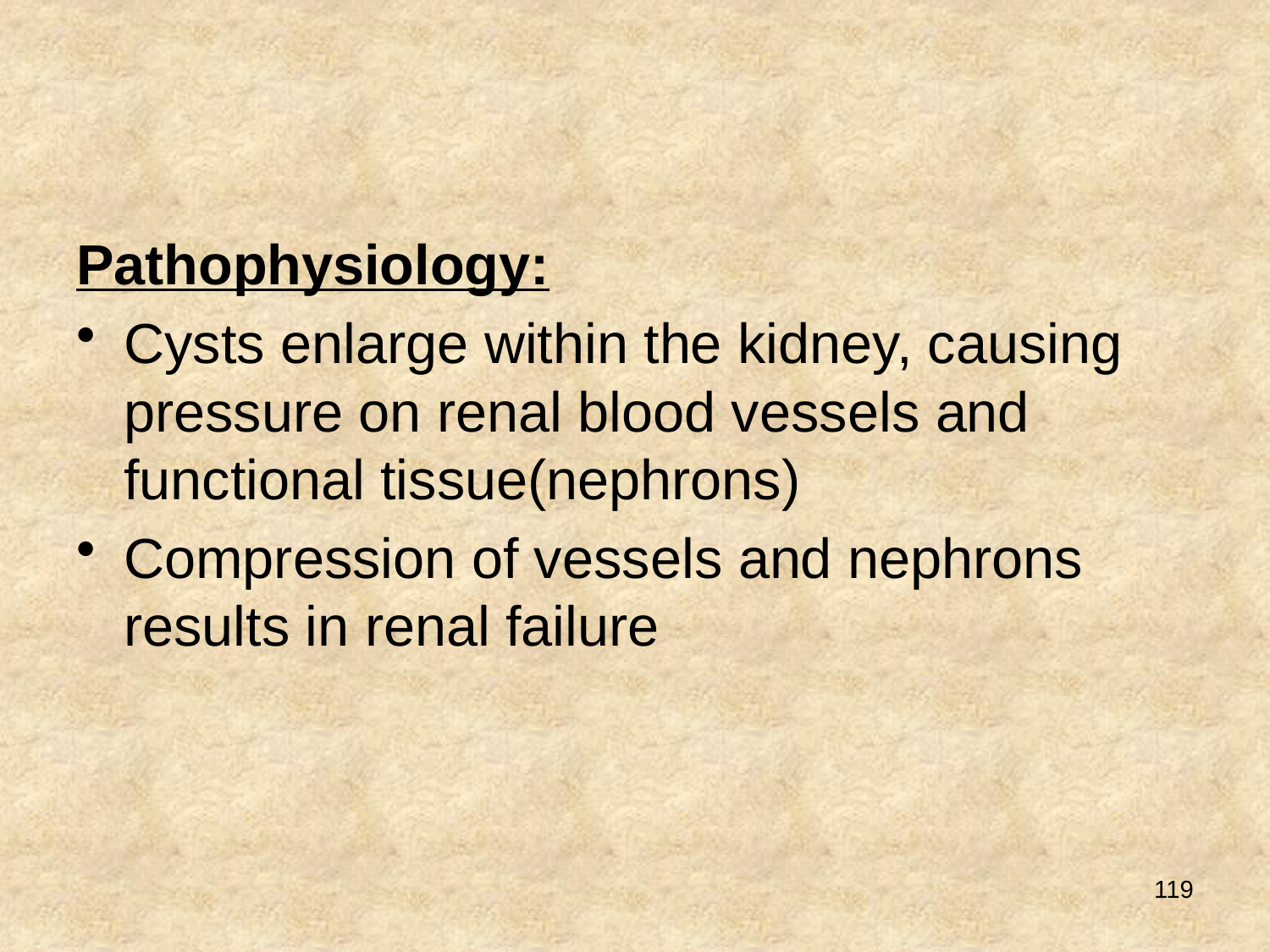

Pathophysiology:
Cysts enlarge within the kidney, causing pressure on renal blood vessels and functional tissue(nephrons)
Compression of vessels and nephrons results in renal failure

119